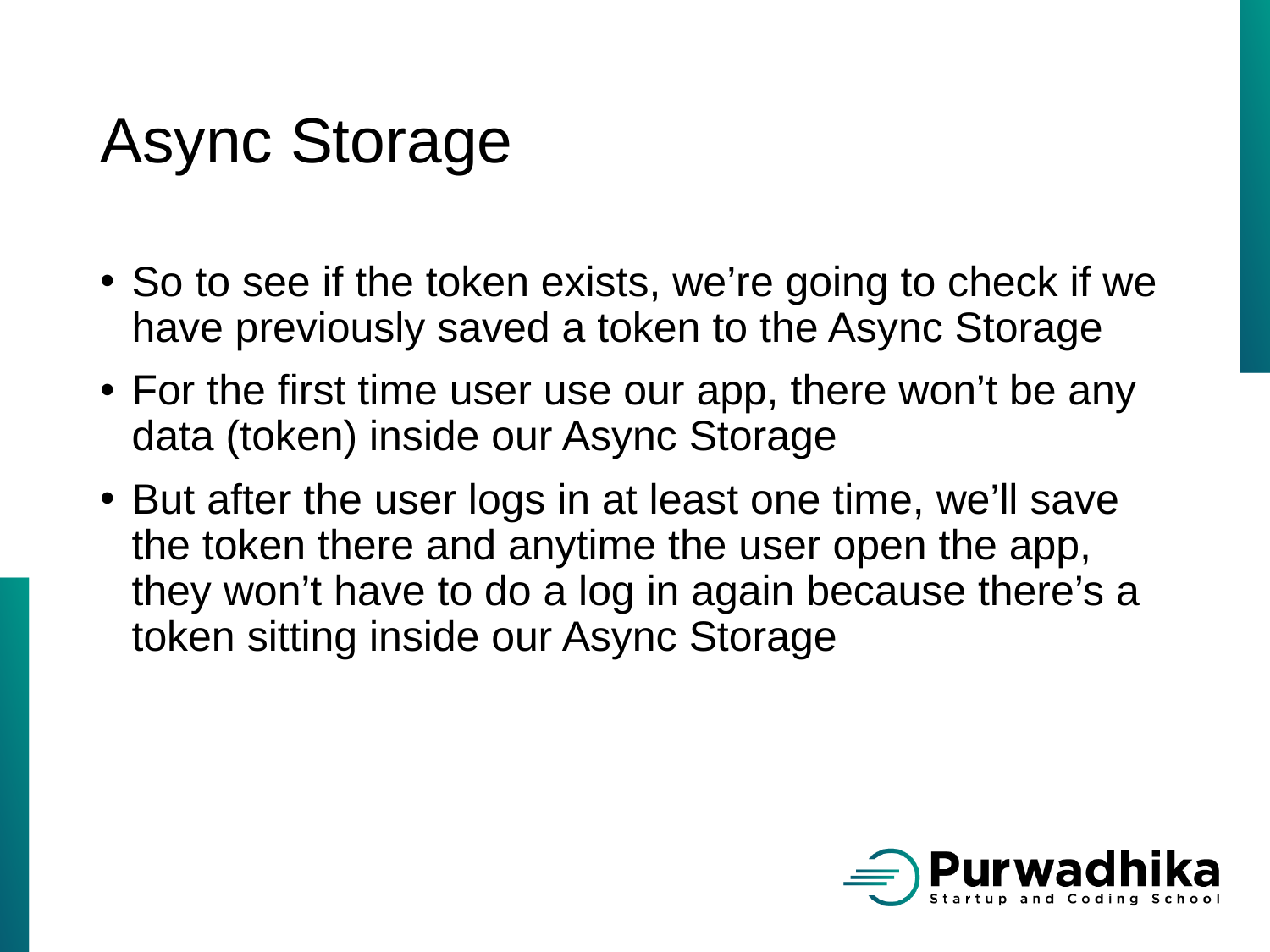

# Async Storage
So to see if the token exists, we’re going to check if we have previously saved a token to the Async Storage
For the first time user use our app, there won’t be any data (token) inside our Async Storage
But after the user logs in at least one time, we’ll save the token there and anytime the user open the app, they won’t have to do a log in again because there’s a token sitting inside our Async Storage